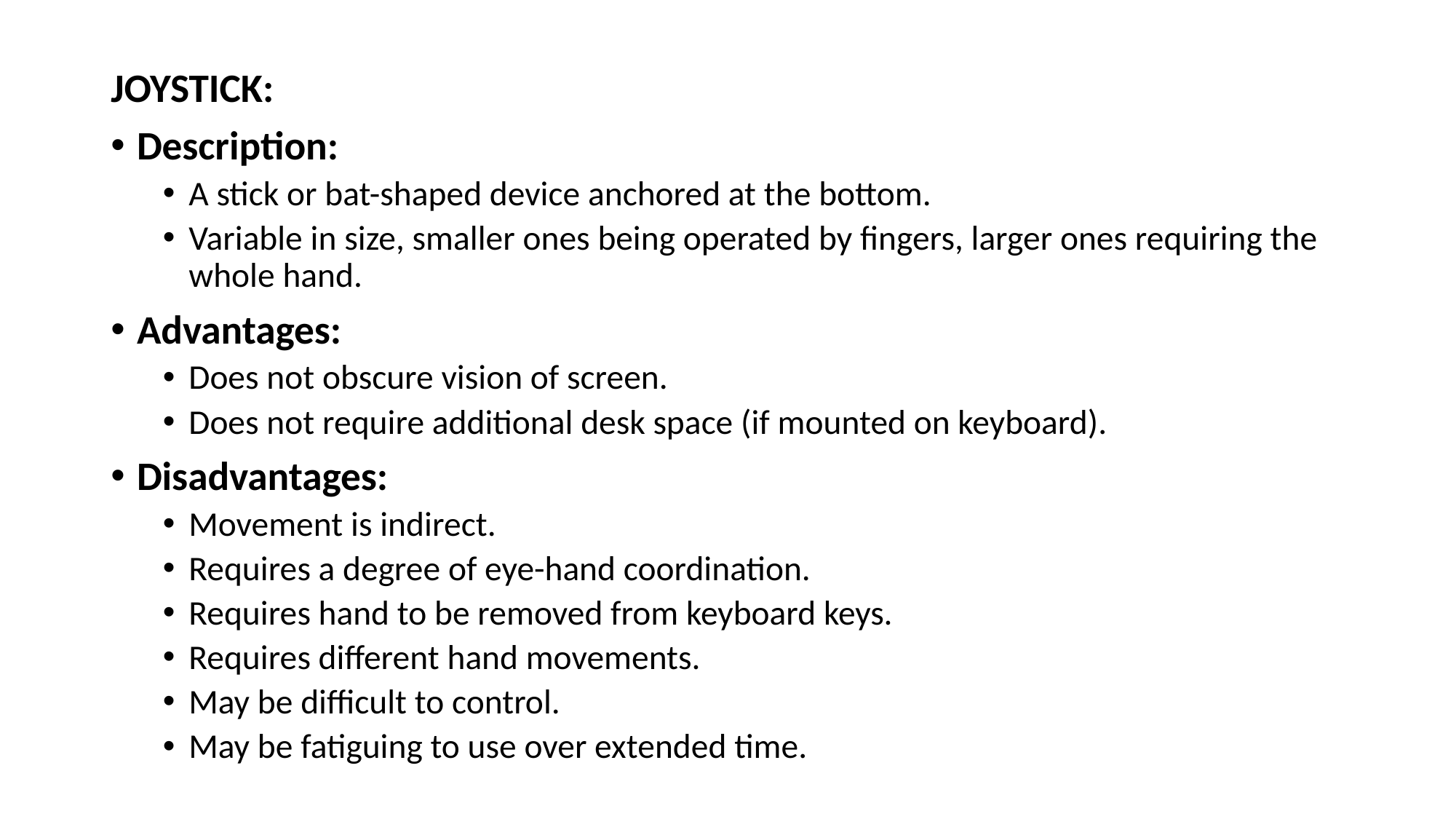

JOYSTICK:
Description:
A stick or bat-shaped device anchored at the bottom.
Variable in size, smaller ones being operated by fingers, larger ones requiring the whole hand.
Advantages:
Does not obscure vision of screen.
Does not require additional desk space (if mounted on keyboard).
Disadvantages:
Movement is indirect.
Requires a degree of eye-hand coordination.
Requires hand to be removed from keyboard keys.
Requires different hand movements.
May be difficult to control.
May be fatiguing to use over extended time.